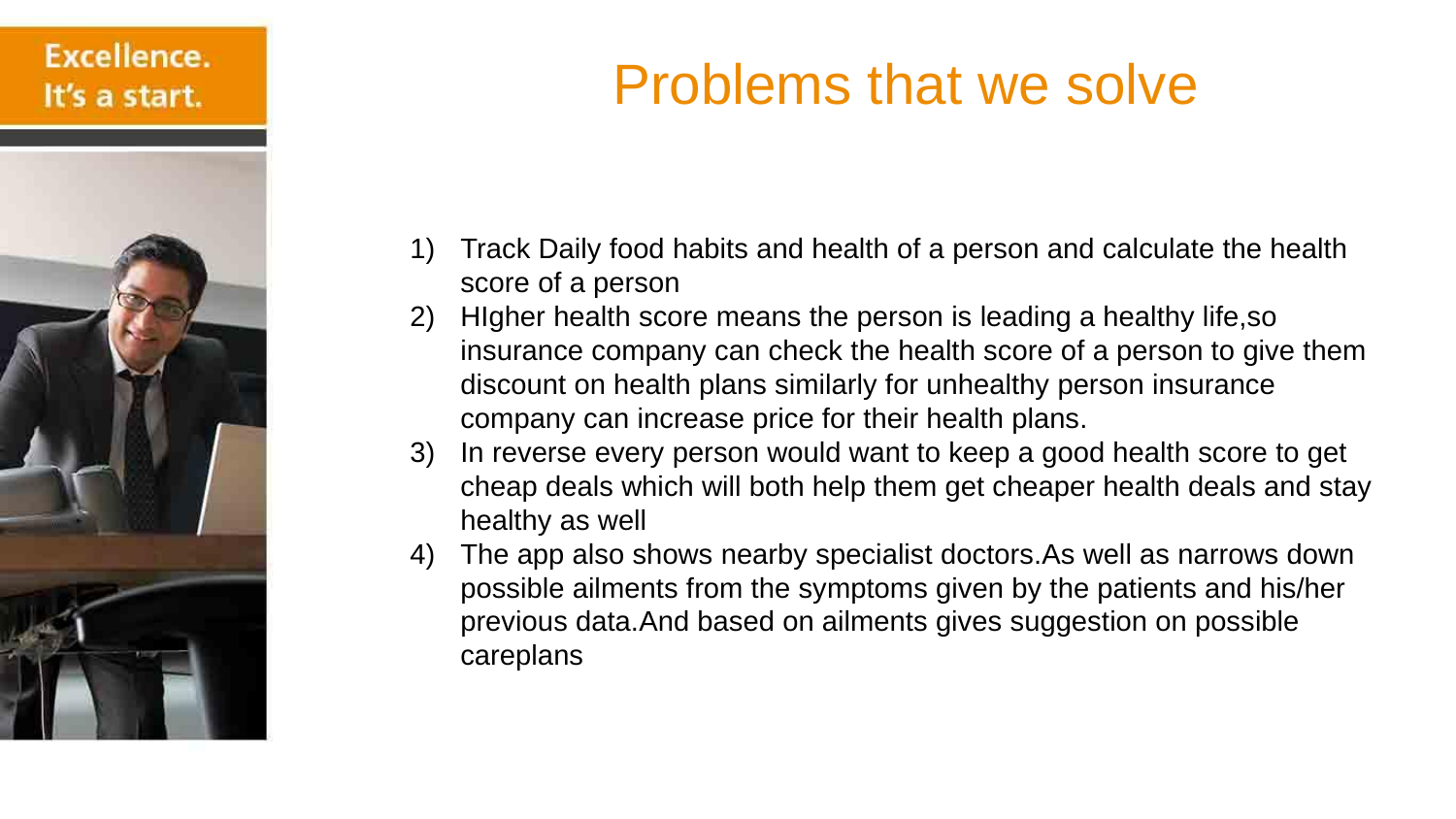

Problems that we solve

Track Daily food habits and health of a person and calculate the health score of a person
HIgher health score means the person is leading a healthy life,so insurance company can check the health score of a person to give them discount on health plans similarly for unhealthy person insurance company can increase price for their health plans.
In reverse every person would want to keep a good health score to get cheap deals which will both help them get cheaper health deals and stay healthy as well
The app also shows nearby specialist doctors.As well as narrows down possible ailments from the symptoms given by the patients and his/her previous data.And based on ailments gives suggestion on possible careplans